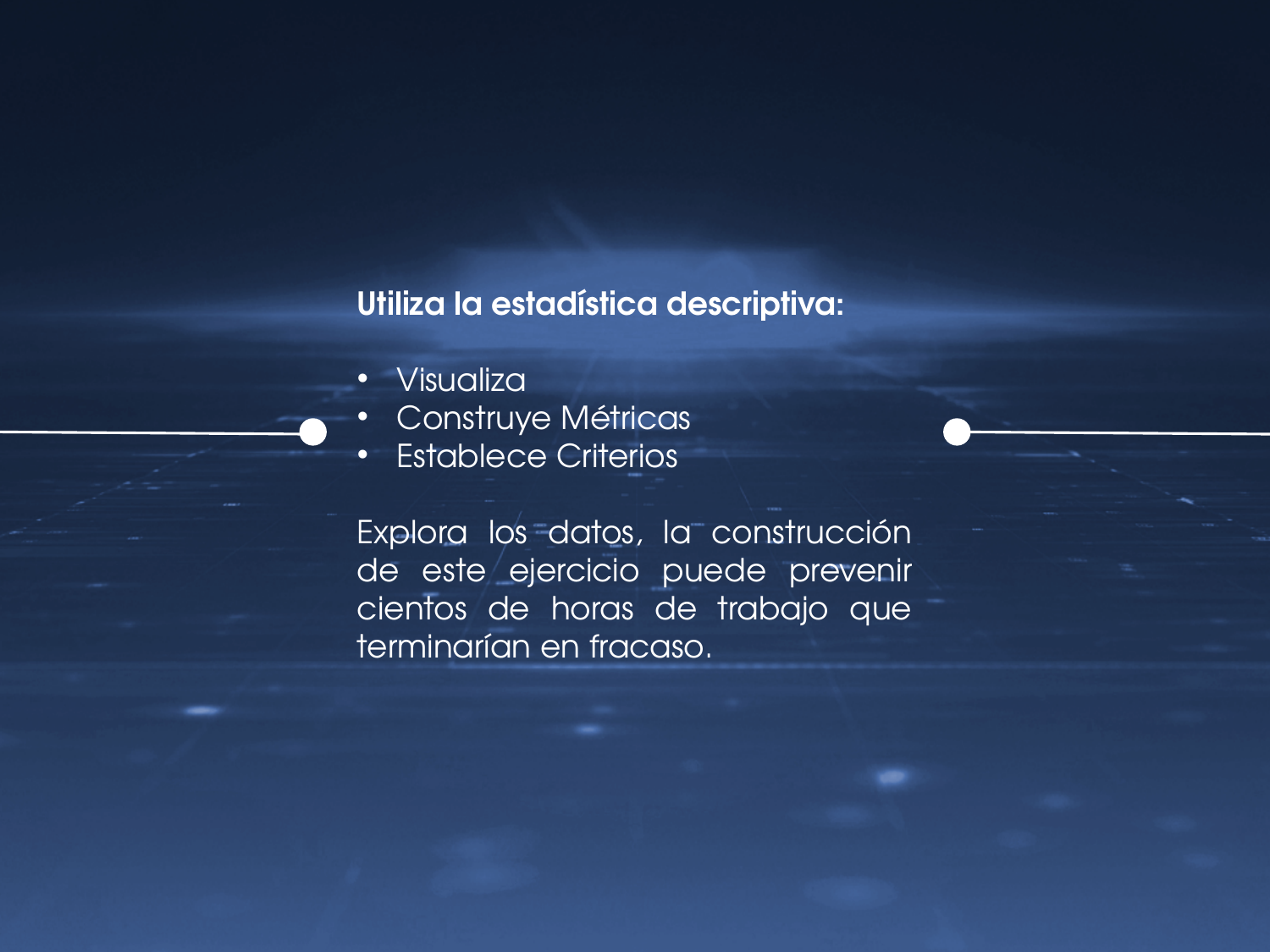

Utiliza la estadística descriptiva:

Visualiza
Construye Métricas
Establece Criterios

Explora los datos, la construcción de este ejercicio puede prevenir cientos de horas de trabajo que terminarían en fracaso.